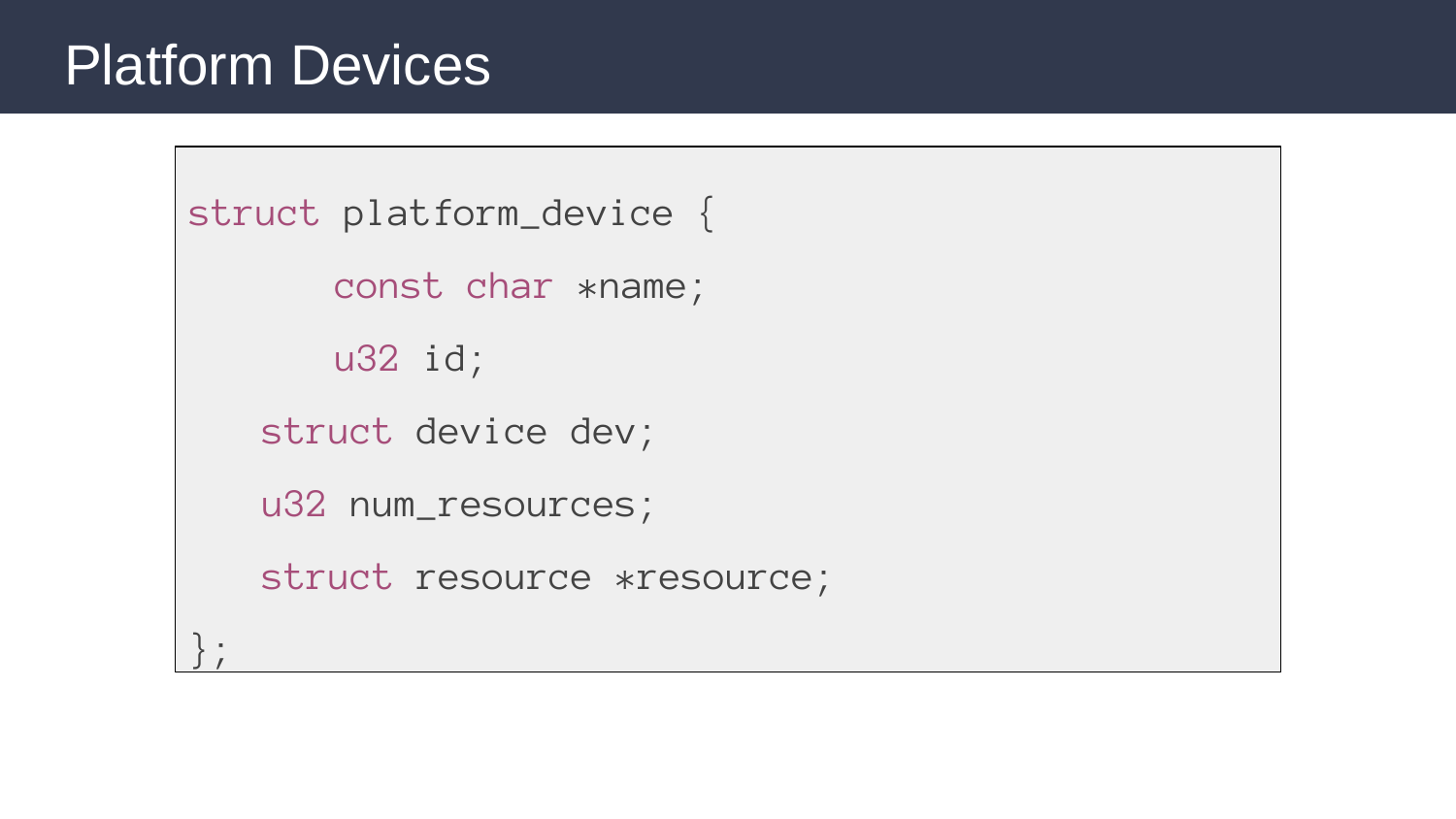

# Platform Devices

struct platform_device {
 	const char *name;
 	u32 id;
struct device dev;
u32 num_resources;
struct resource *resource;
};